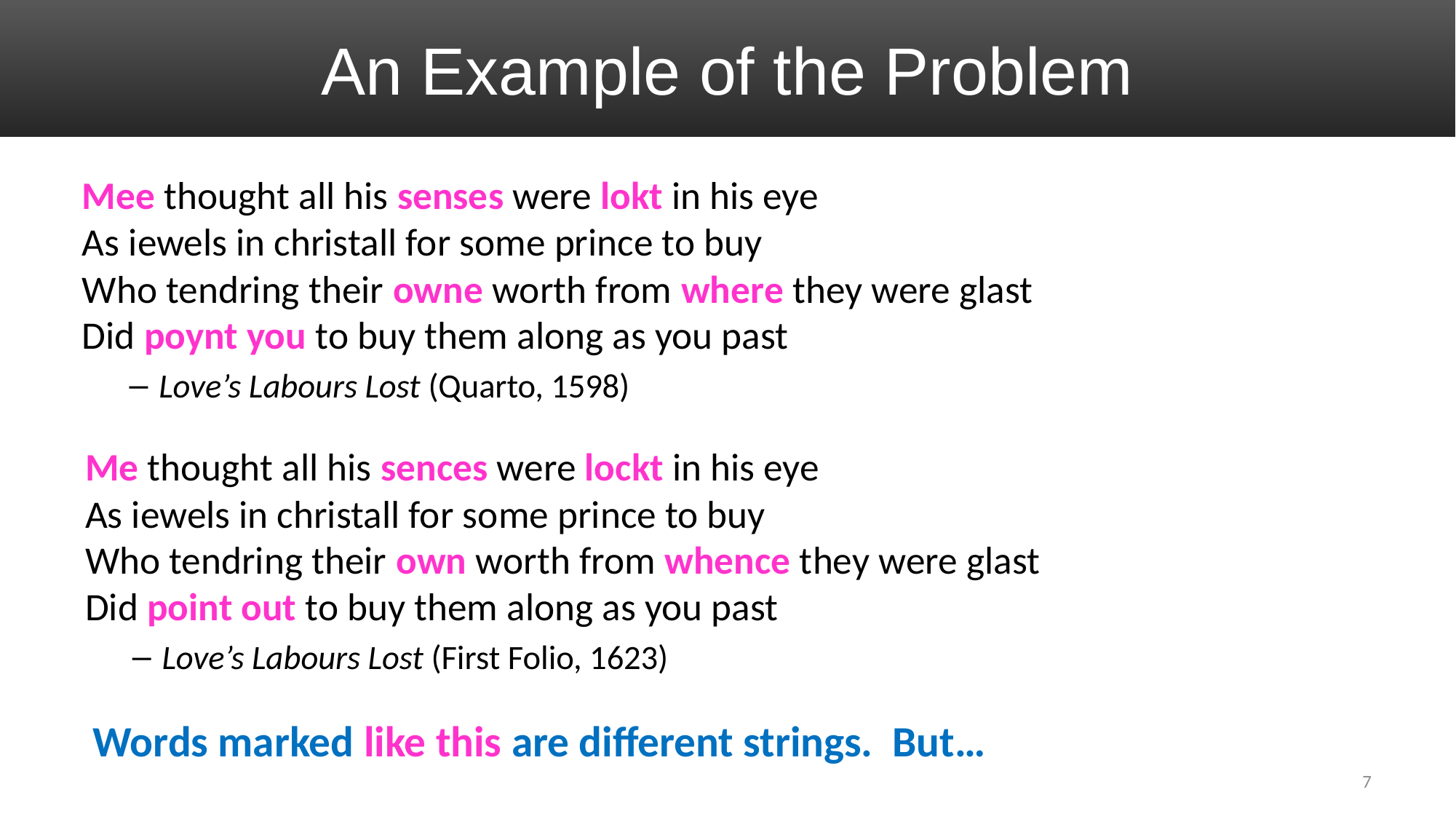

# An Example of the Problem
Mee thought all his senses were lokt in his eye
As iewels in christall for some prince to buy
Who tendring their owne worth from where they were glast
Did poynt you to buy them along as you past
Love’s Labours Lost (Quarto, 1598)
Me thought all his sences were lockt in his eye
As iewels in christall for some prince to buy
Who tendring their own worth from whence they were glast
Did point out to buy them along as you past
Love’s Labours Lost (First Folio, 1623)
Words marked like this are different strings.  But…
7